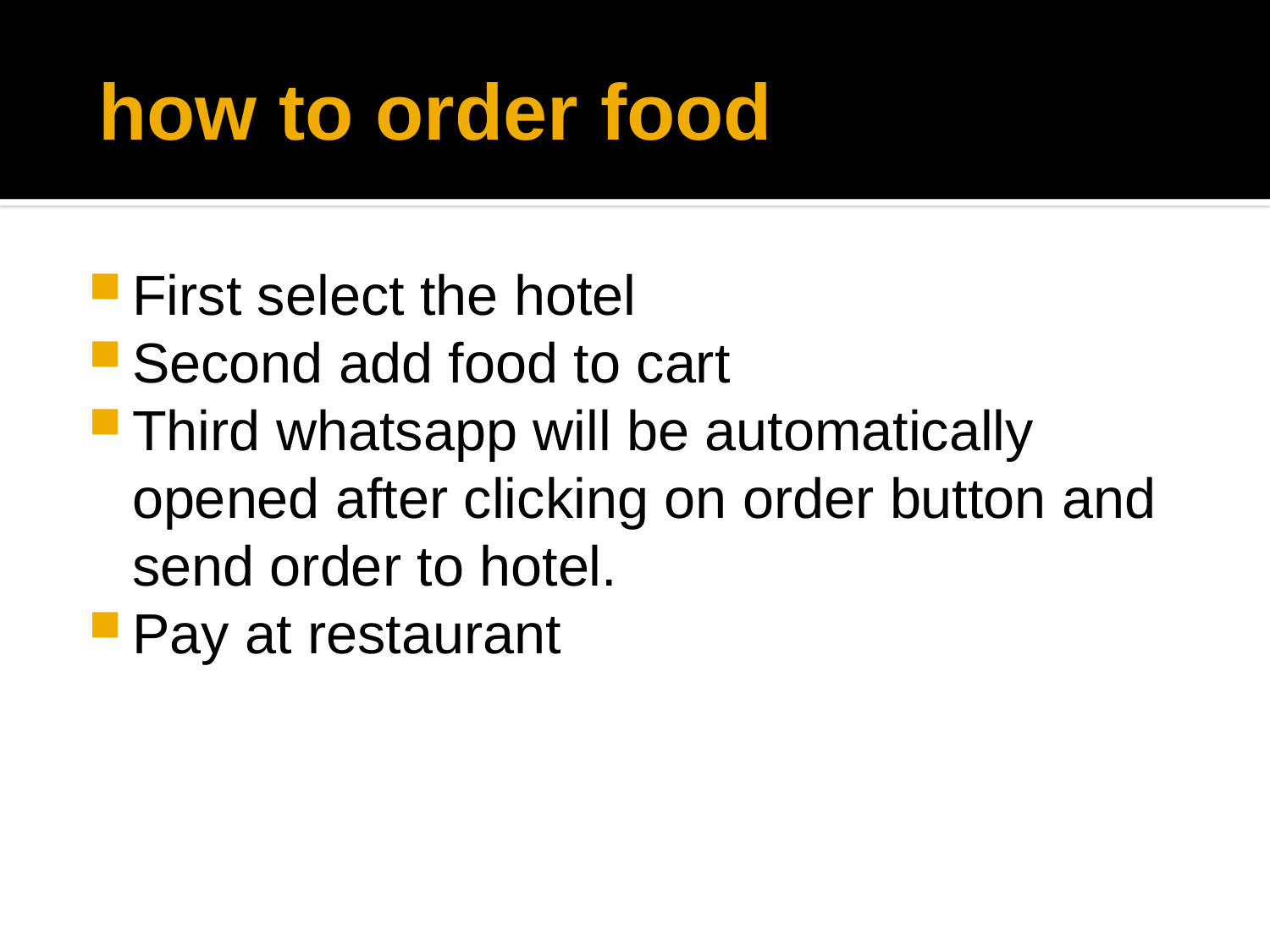

# how to order food
First select the hotel
Second add food to cart
Third whatsapp will be automatically opened after clicking on order button and send order to hotel.
Pay at restaurant